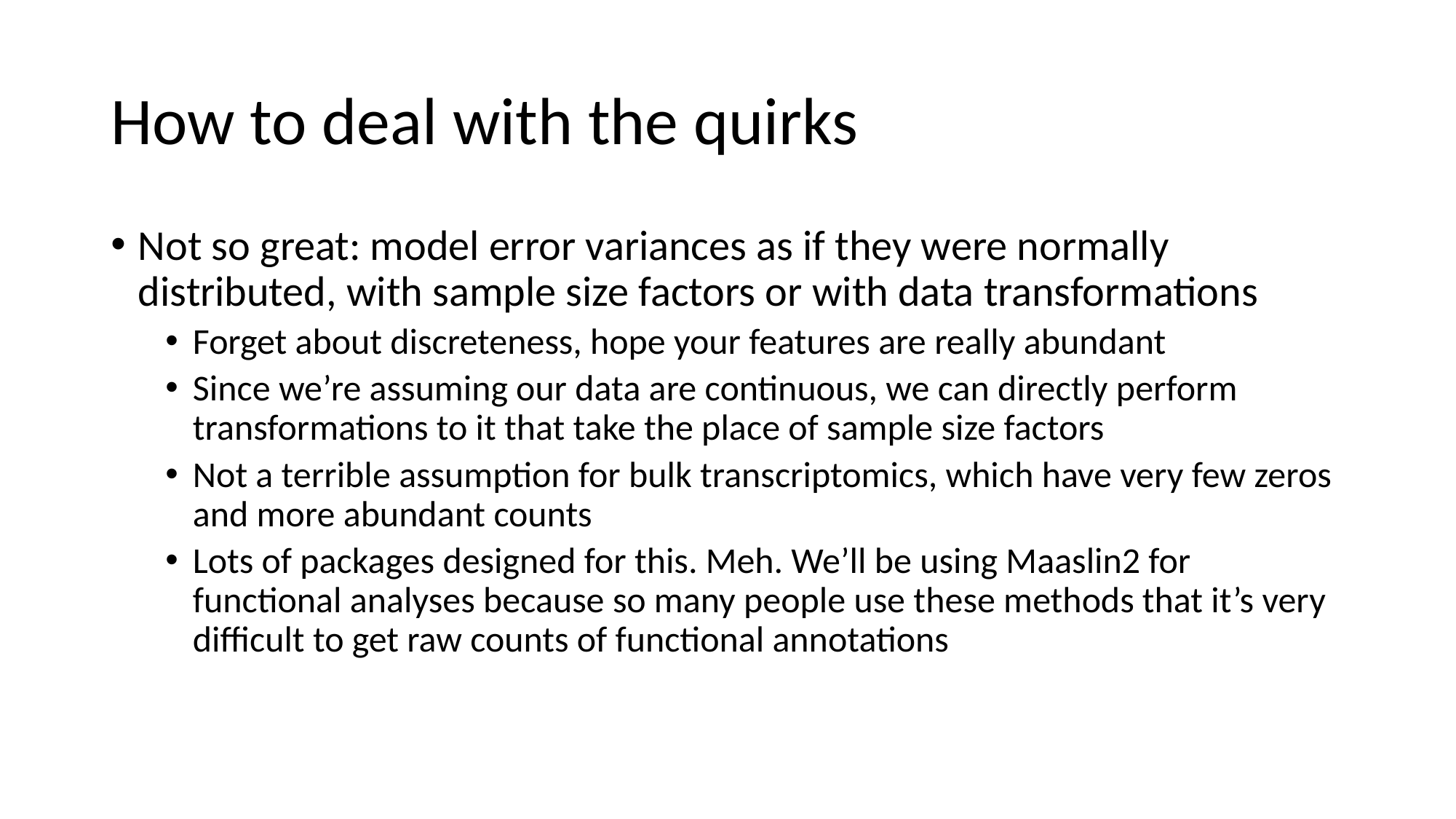

# How to deal with the quirks
Not so great: model error variances as if they were normally distributed, with sample size factors or with data transformations
Forget about discreteness, hope your features are really abundant
Since we’re assuming our data are continuous, we can directly perform transformations to it that take the place of sample size factors
Not a terrible assumption for bulk transcriptomics, which have very few zeros and more abundant counts
Lots of packages designed for this. Meh. We’ll be using Maaslin2 for functional analyses because so many people use these methods that it’s very difficult to get raw counts of functional annotations